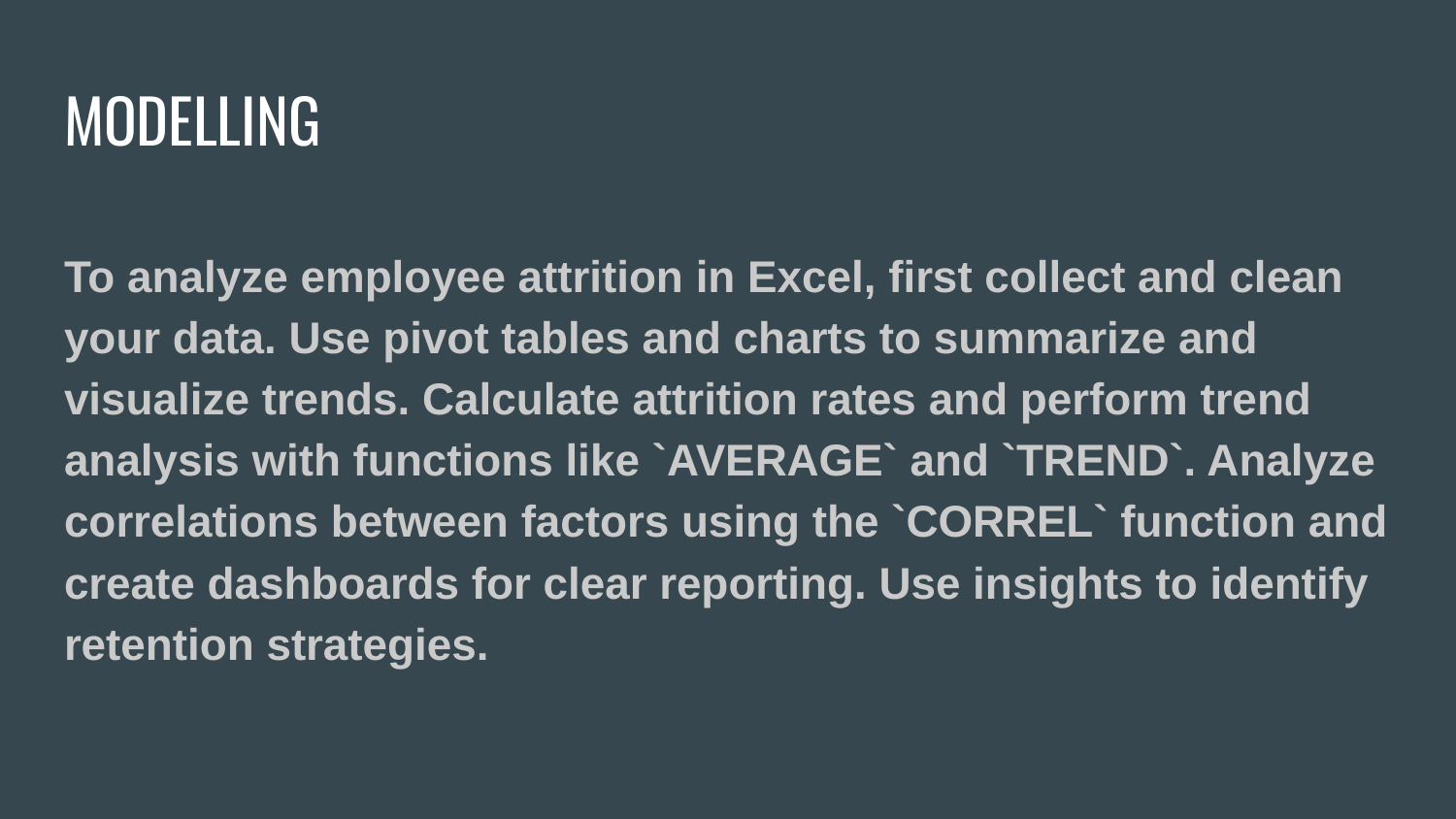

# MODELLING
To analyze employee attrition in Excel, first collect and clean your data. Use pivot tables and charts to summarize and visualize trends. Calculate attrition rates and perform trend analysis with functions like `AVERAGE` and `TREND`. Analyze correlations between factors using the `CORREL` function and create dashboards for clear reporting. Use insights to identify retention strategies.